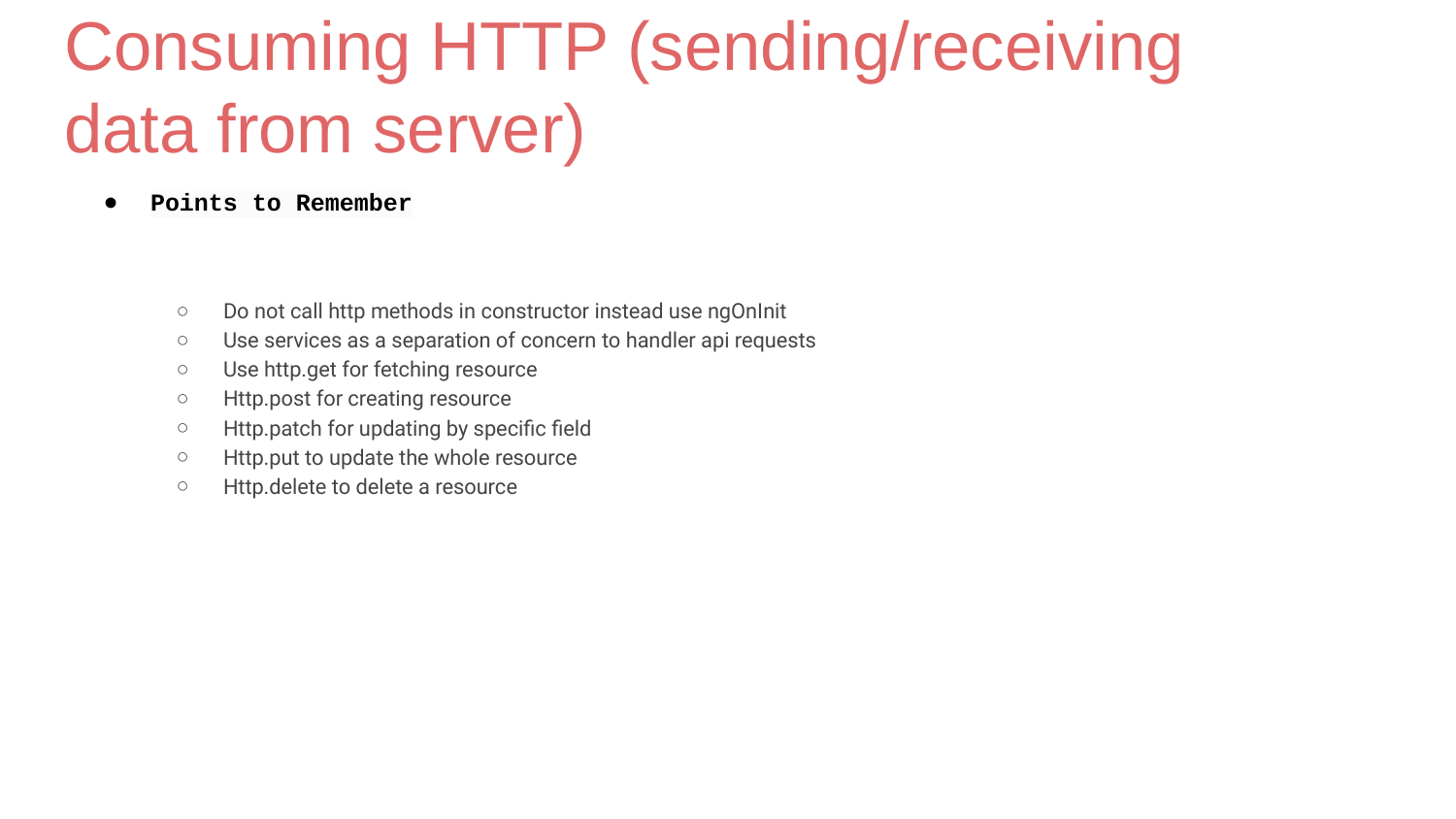

# Consuming HTTP (sending/receiving data from server)
Points to Remember

Do not call http methods in constructor instead use ngOnInit
Use services as a separation of concern to handler api requests
Use http.get for fetching resource
Http.post for creating resource
Http.patch for updating by specific field
Http.put to update the whole resource
Http.delete to delete a resource